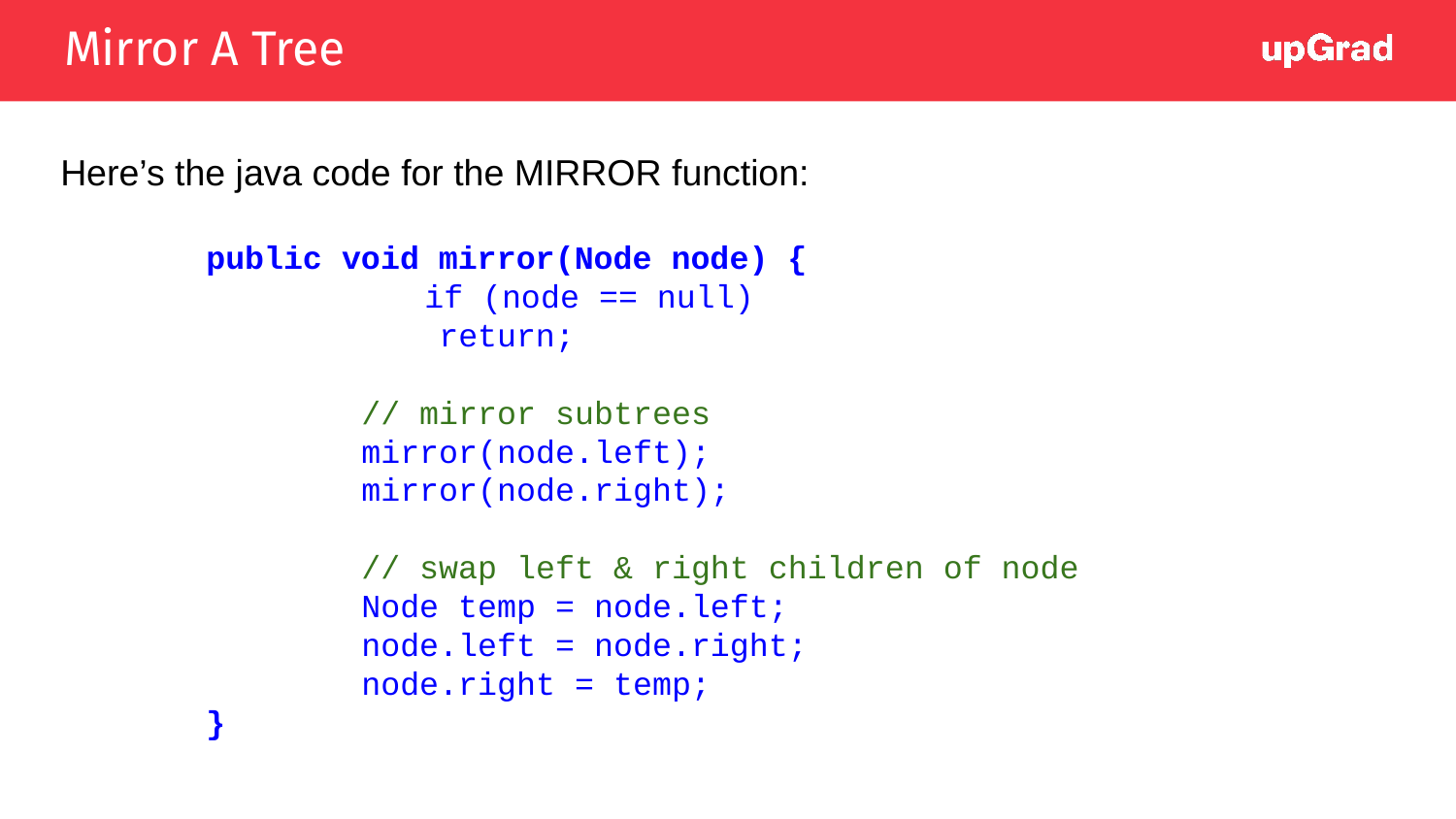

Mirror A Tree

Here’s the java code for the MIRROR function:

public void mirror(Node node) {
		if (node == null)
            return;

        // mirror subtrees
        mirror(node.left);
        mirror(node.right);

        // swap left & right children of node
        Node temp = node.left;
        node.left = node.right;
        node.right = temp;
}